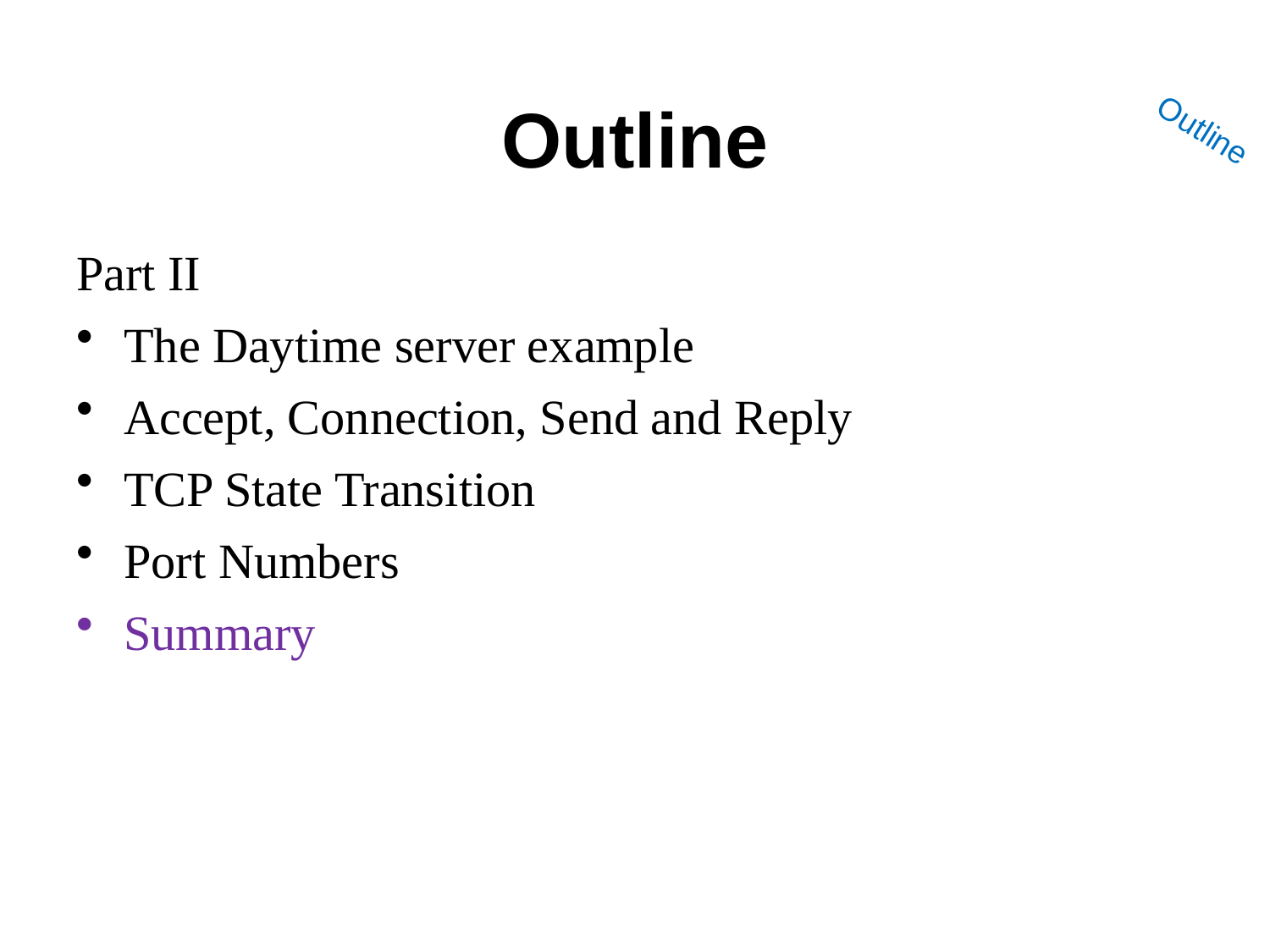

# Outline
Outline
Part II
The Daytime server example
Accept, Connection, Send and Reply
TCP State Transition
Port Numbers
Summary